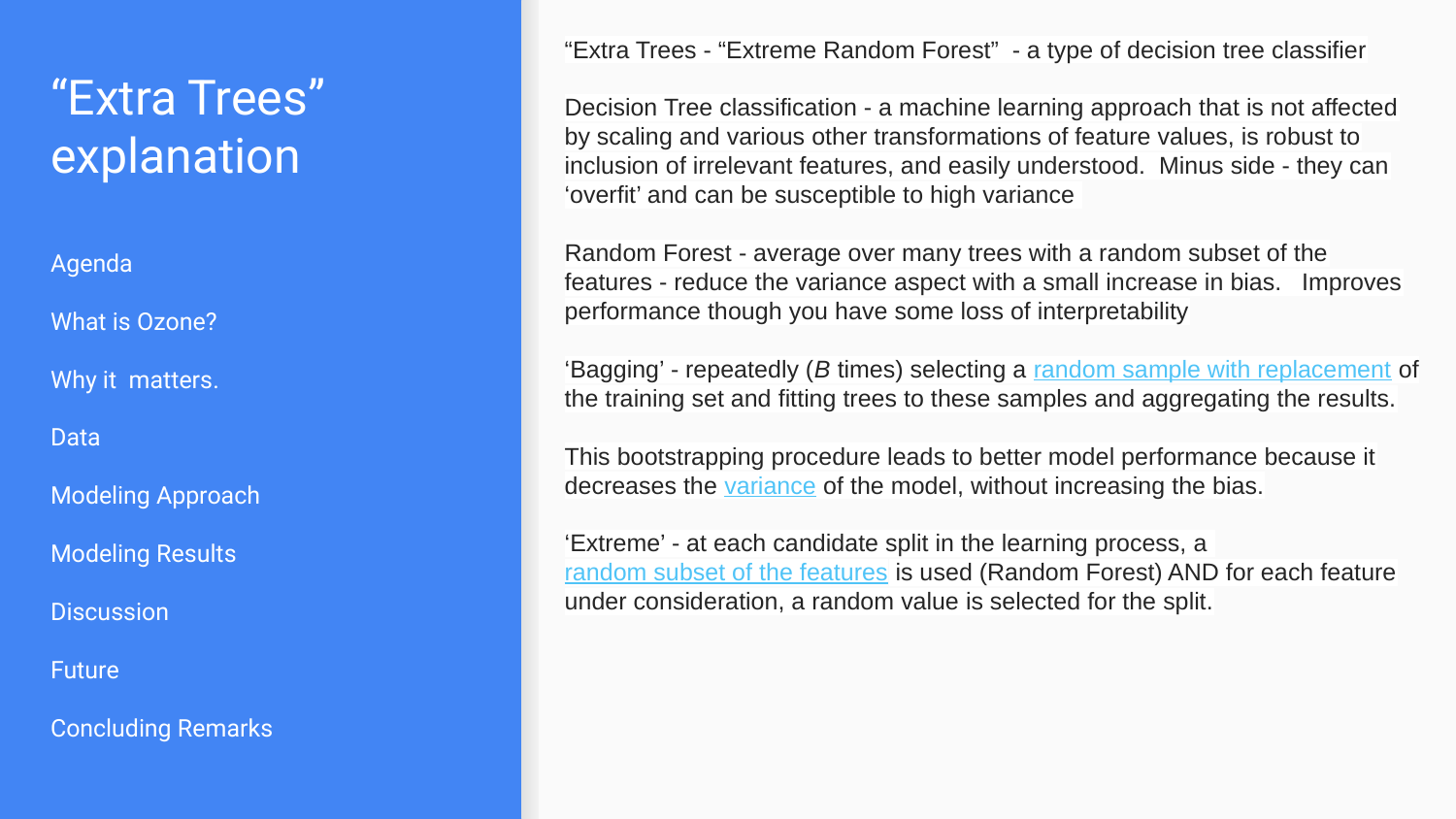

“Extra Trees - “Extreme Random Forest”  - a type of decision tree classifier

Decision Tree classification - a machine learning approach that is not affected by scaling and various other transformations of feature values, is robust to inclusion of irrelevant features, and easily understood.  Minus side - they can ‘overfit’ and can be susceptible to high variance

Random Forest - average over many trees with a random subset of the features - reduce the variance aspect with a small increase in bias.   Improves performance though you have some loss of interpretability

‘Bagging’ - repeatedly (B times) selecting a random sample with replacement of the training set and fitting trees to these samples and aggregating the results.

This bootstrapping procedure leads to better model performance because it decreases the variance of the model, without increasing the bias.

‘Extreme’ - at each candidate split in the learning process, a random subset of the features is used (Random Forest) AND for each feature under consideration, a random value is selected for the split.
# “Extra Trees”
explanation
Agenda

What is Ozone?

Why it  matters.

Data

Modeling Approach

Modeling Results

Discussion

Future

Concluding Remarks